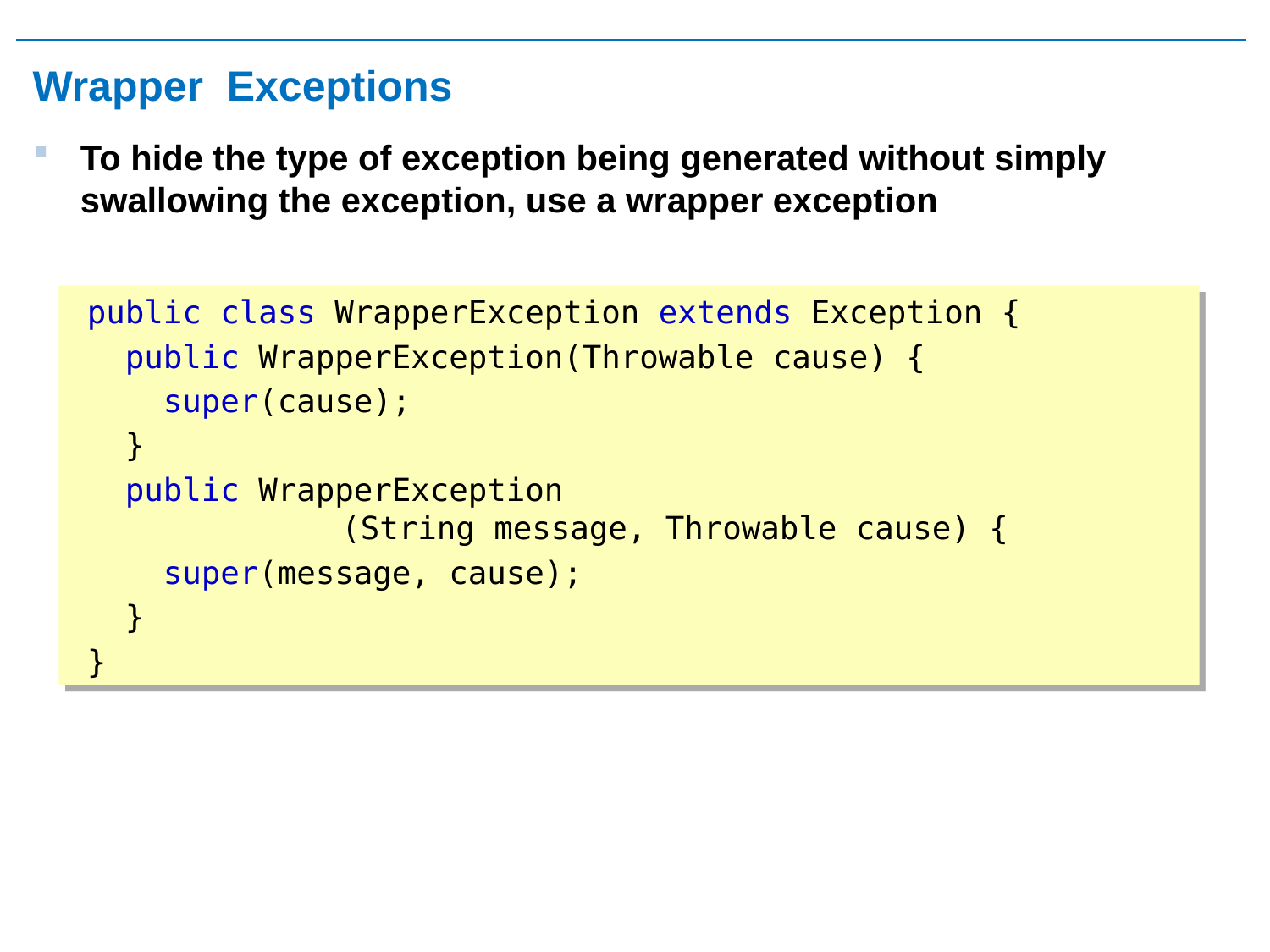

# Wrapper  Exceptions
To hide the type of exception being generated without simply swallowing the exception, use a wrapper exception

public class WrapperException extends Exception {
  public WrapperException(Throwable cause) {
    super(cause);
  }
  public WrapperException
          (String message, Throwable cause) {
    super(message, cause);
  }
}